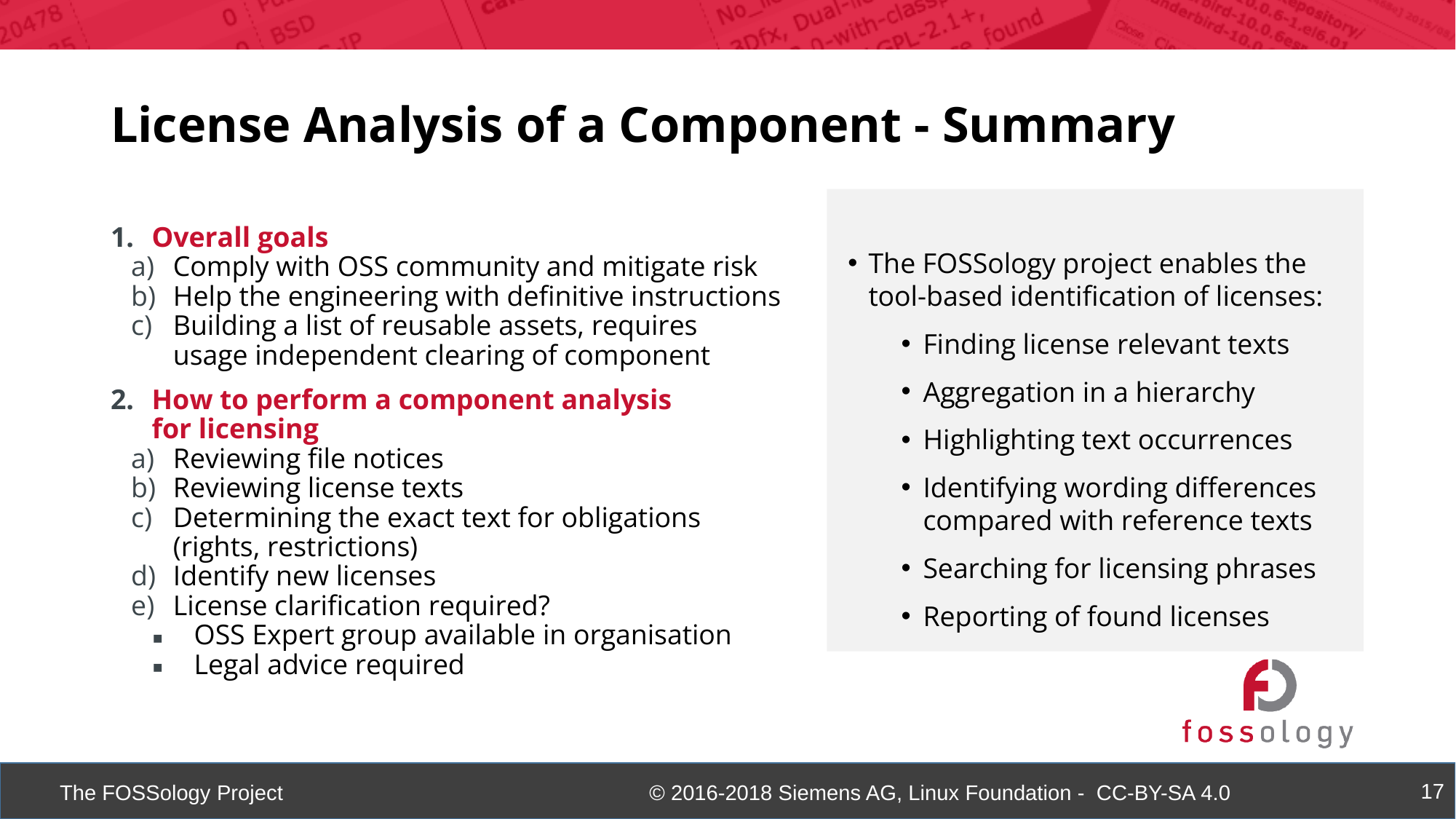

License Analysis of a Component - Summary

Overall goals
Comply with OSS community and mitigate risk
Help the engineering with definitive instructions
Building a list of reusable assets, requires
usage independent clearing of component
How to perform a component analysis
for licensing
Reviewing file notices
Reviewing license texts
Determining the exact text for obligations
(rights, restrictions)
Identify new licenses
License clarification required?
OSS Expert group available in organisation
Legal advice required
The FOSSology project enables the tool-based identification of licenses:
Finding license relevant texts
Aggregation in a hierarchy
Highlighting text occurrences
Identifying wording differences compared with reference texts
Searching for licensing phrases
Reporting of found licenses